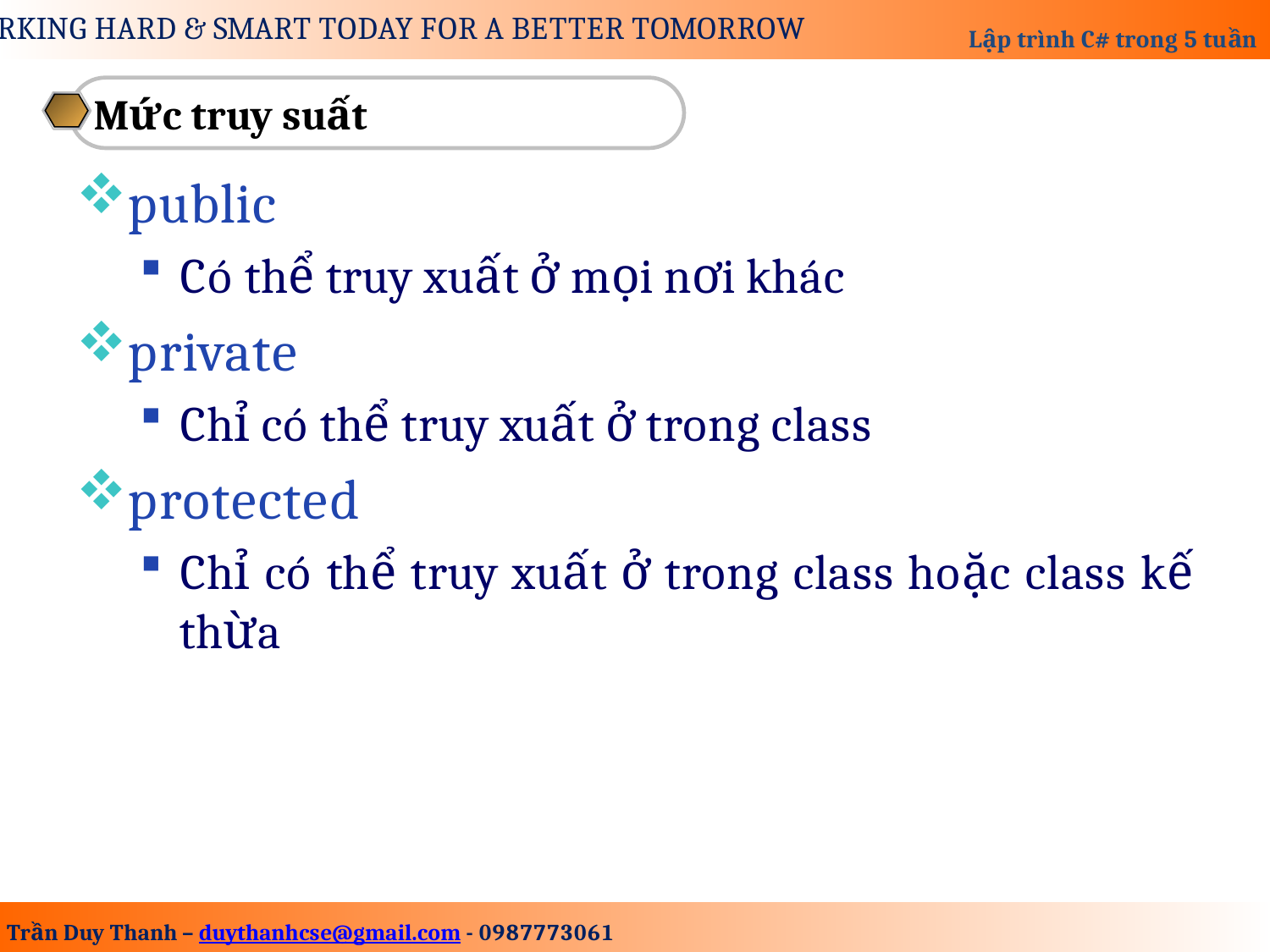

Mức truy suất

public
Có thể truy xuất ở mọi nơi khác
private
Chỉ có thể truy xuất ở trong class
protected
Chỉ có thể truy xuất ở trong class hoặc class kế thừa